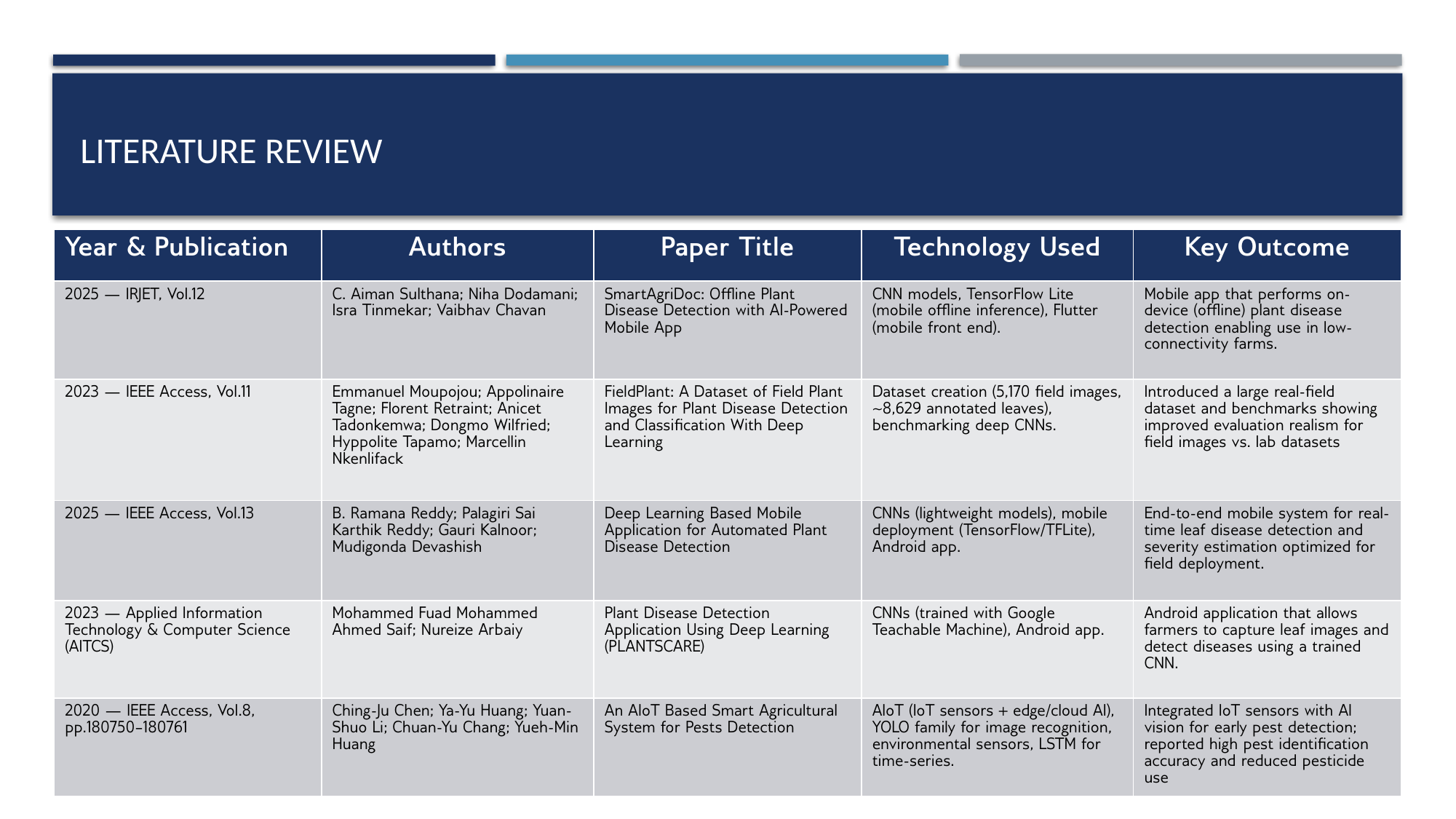

# LITERATURE REVIEW
| Year & Publication | Authors | Paper Title | Technology Used | Key Outcome |
| --- | --- | --- | --- | --- |
| 2025 — IRJET, Vol.12 | C. Aiman Sulthana; Niha Dodamani; Isra Tinmekar; Vaibhav Chavan | SmartAgriDoc: Offline Plant Disease Detection with AI-Powered Mobile App | CNN models, TensorFlow Lite (mobile offline inference), Flutter (mobile front end). | Mobile app that performs on-device (offline) plant disease detection enabling use in low-connectivity farms. |
| 2023 — IEEE Access, Vol.11 | Emmanuel Moupojou; Appolinaire Tagne; Florent Retraint; Anicet Tadonkemwa; Dongmo Wilfried; Hyppolite Tapamo; Marcellin Nkenlifack | FieldPlant: A Dataset of Field Plant Images for Plant Disease Detection and Classification With Deep Learning | Dataset creation (5,170 field images, ~8,629 annotated leaves), benchmarking deep CNNs. | Introduced a large real-field dataset and benchmarks showing improved evaluation realism for field images vs. lab datasets |
| 2025 — IEEE Access, Vol.13 | B. Ramana Reddy; Palagiri Sai Karthik Reddy; Gauri Kalnoor; Mudigonda Devashish | Deep Learning Based Mobile Application for Automated Plant Disease Detection | CNNs (lightweight models), mobile deployment (TensorFlow/TFLite), Android app. | End-to-end mobile system for real-time leaf disease detection and severity estimation optimized for field deployment. |
| 2023 — Applied Information Technology & Computer Science (AITCS) | Mohammed Fuad Mohammed Ahmed Saif; Nureize Arbaiy | Plant Disease Detection Application Using Deep Learning (PLANTSCARE) | CNNs (trained with Google Teachable Machine), Android app. | Android application that allows farmers to capture leaf images and detect diseases using a trained CNN. |
| 2020 — IEEE Access, Vol.8, pp.180750–180761 | Ching-Ju Chen; Ya-Yu Huang; Yuan-Shuo Li; Chuan-Yu Chang; Yueh-Min Huang | An AIoT Based Smart Agricultural System for Pests Detection | AIoT (IoT sensors + edge/cloud AI), YOLO family for image recognition, environmental sensors, LSTM for time-series. | Integrated IoT sensors with AI vision for early pest detection; reported high pest identification accuracy and reduced pesticide use |